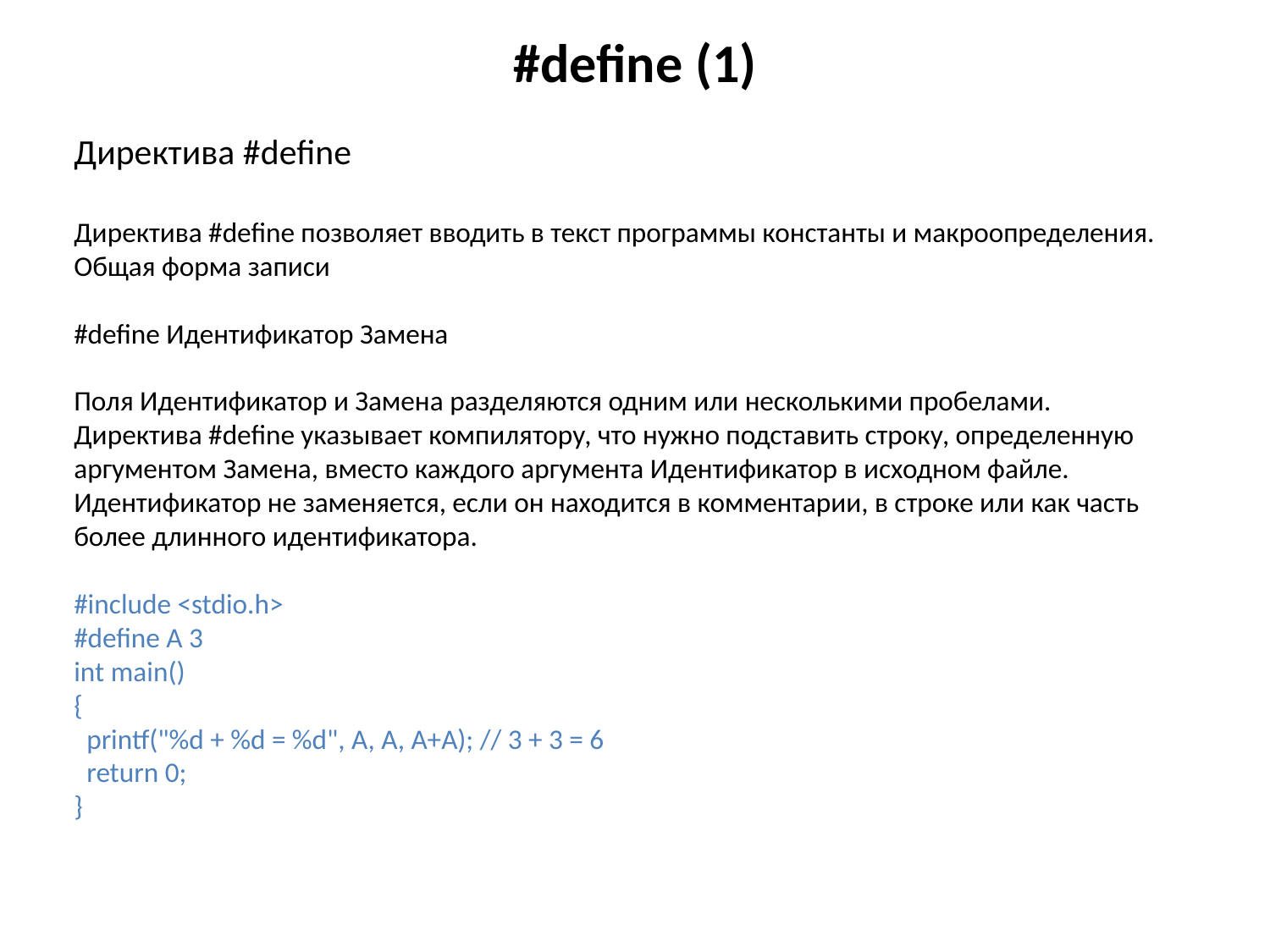

# #define (1)
Директива #define

Директива #define позволяет вводить в текст программы константы и макроопределения.
Общая форма записи

#define Идентификатор Замена

Поля Идентификатор и Замена разделяются одним или несколькими пробелами.
Директива #define указывает компилятору, что нужно подставить строку, определенную аргументом Замена, вместо каждого аргумента Идентификатор в исходном файле. Идентификатор не заменяется, если он находится в комментарии, в строке или как часть более длинного идентификатора.

#include <stdio.h>
#define A 3
int main()
{
  printf("%d + %d = %d", A, A, A+A); // 3 + 3 = 6
  return 0;
}